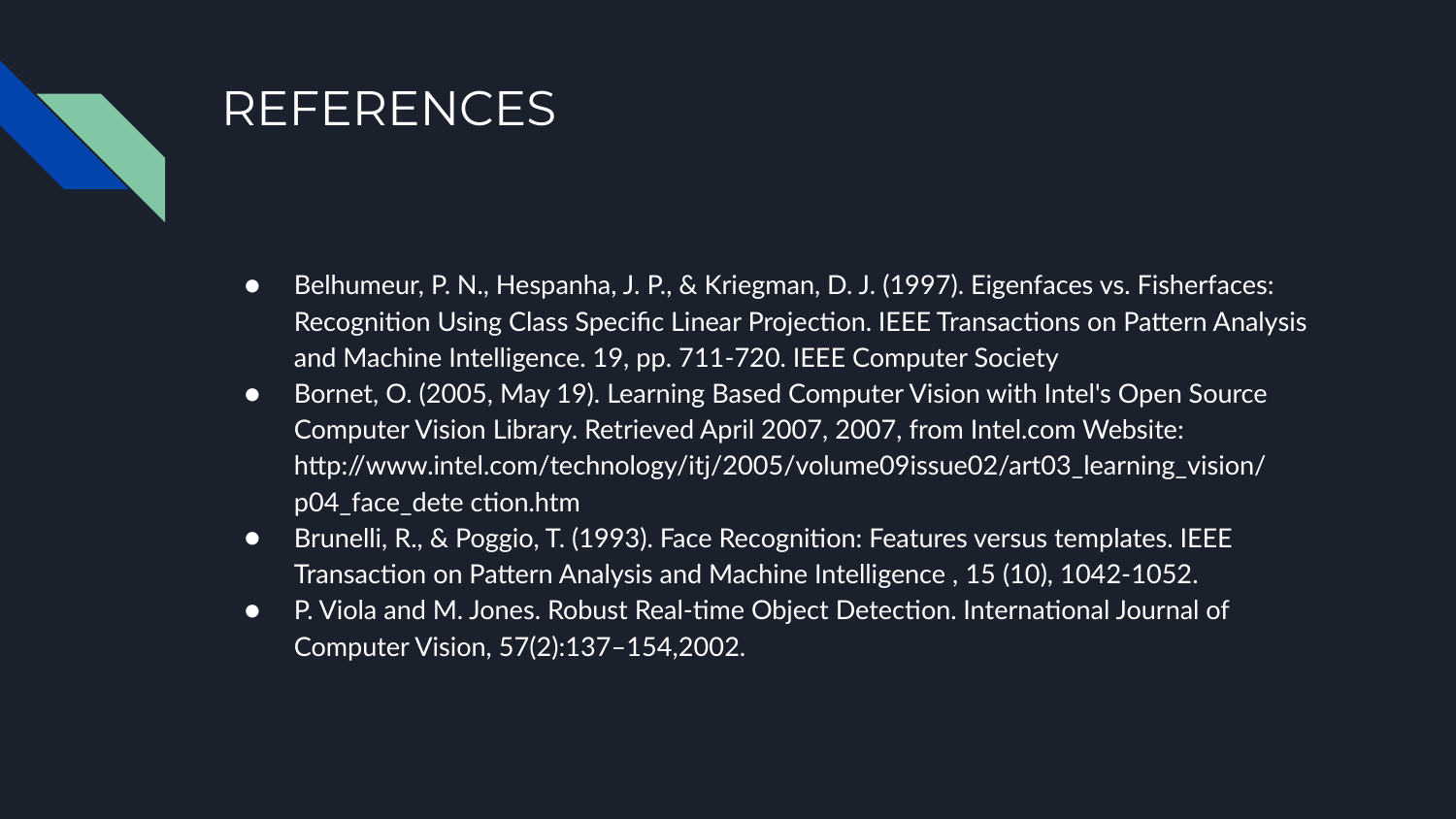

# REFERENCES
Belhumeur, P. N., Hespanha, J. P., & Kriegman, D. J. (1997). Eigenfaces vs. Fisherfaces: Recognition Using Class Specific Linear Projection. IEEE Transactions on Pattern Analysis and Machine Intelligence. 19, pp. 711-720. IEEE Computer Society
Bornet, O. (2005, May 19). Learning Based Computer Vision with Intel's Open Source Computer Vision Library. Retrieved April 2007, 2007, from Intel.com Website: http://www.intel.com/technology/itj/2005/volume09issue02/art03_learning_vision/p04_face_dete ction.htm
Brunelli, R., & Poggio, T. (1993). Face Recognition: Features versus templates. IEEE Transaction on Pattern Analysis and Machine Intelligence , 15 (10), 1042-1052.
P. Viola and M. Jones. Robust Real-time Object Detection. International Journal of Computer Vision, 57(2):137–154,2002.